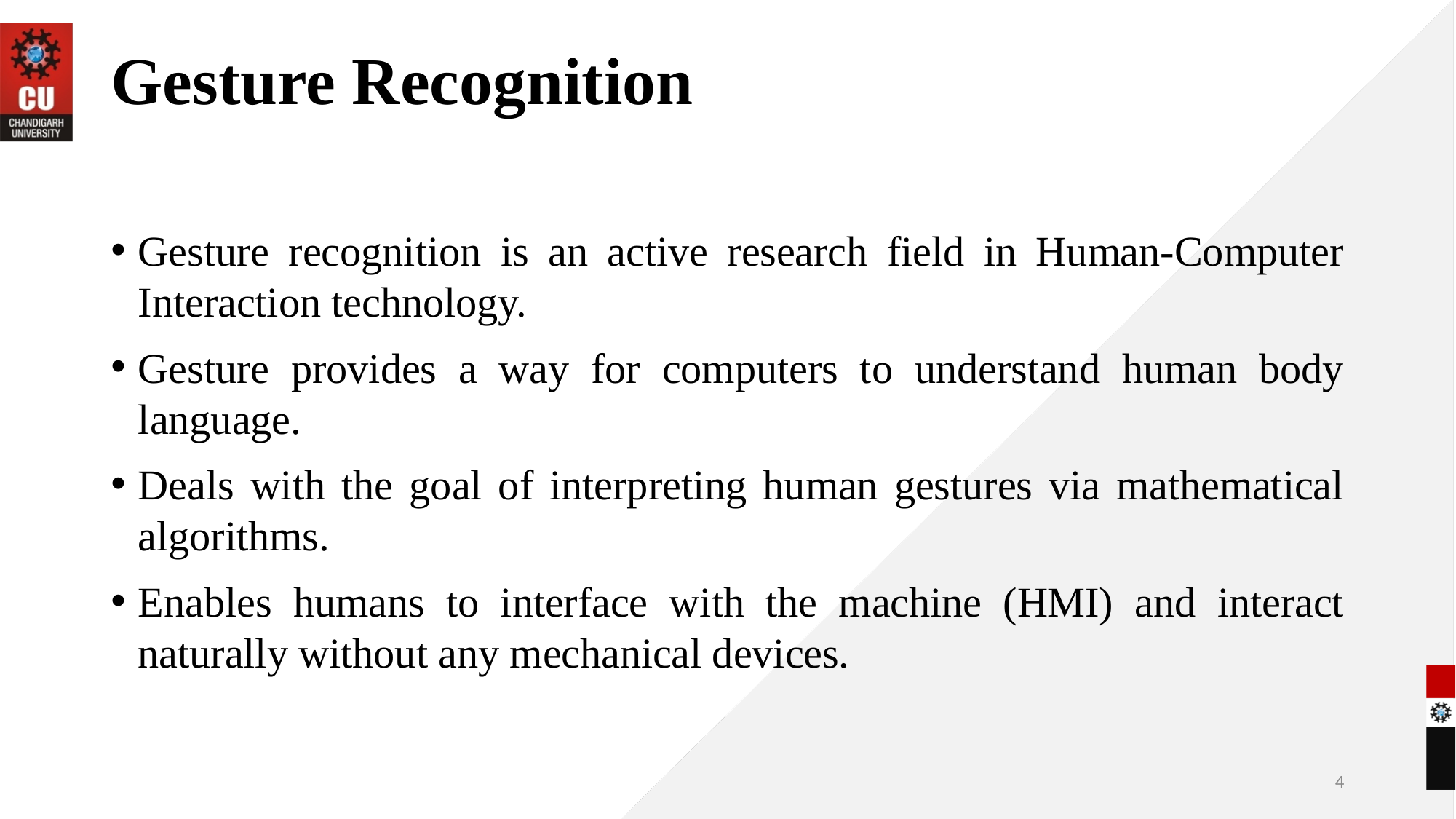

# Gesture Recognition
Gesture recognition is an active research field in Human-Computer Interaction technology.
Gesture provides a way for computers to understand human body language.
Deals with the goal of interpreting human gestures via mathematical algorithms.
Enables humans to interface with the machine (HMI) and interact naturally without any mechanical devices.

4